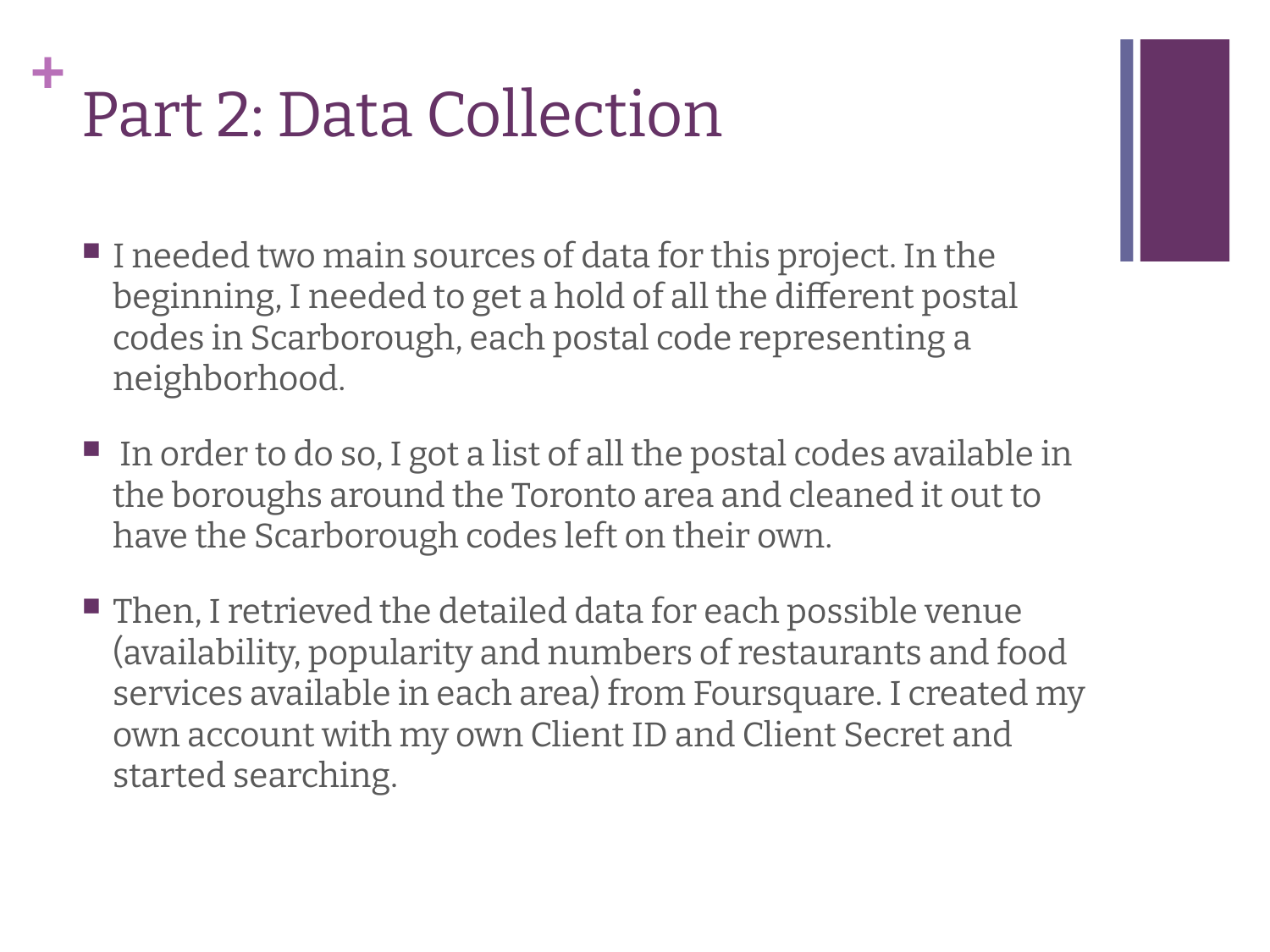

# Part 2: Data Collection
I needed two main sources of data for this project. In the beginning, I needed to get a hold of all the different postal codes in Scarborough, each postal code representing a neighborhood.
 In order to do so, I got a list of all the postal codes available in the boroughs around the Toronto area and cleaned it out to have the Scarborough codes left on their own.
Then, I retrieved the detailed data for each possible venue (availability, popularity and numbers of restaurants and food services available in each area) from Foursquare. I created my own account with my own Client ID and Client Secret and started searching.